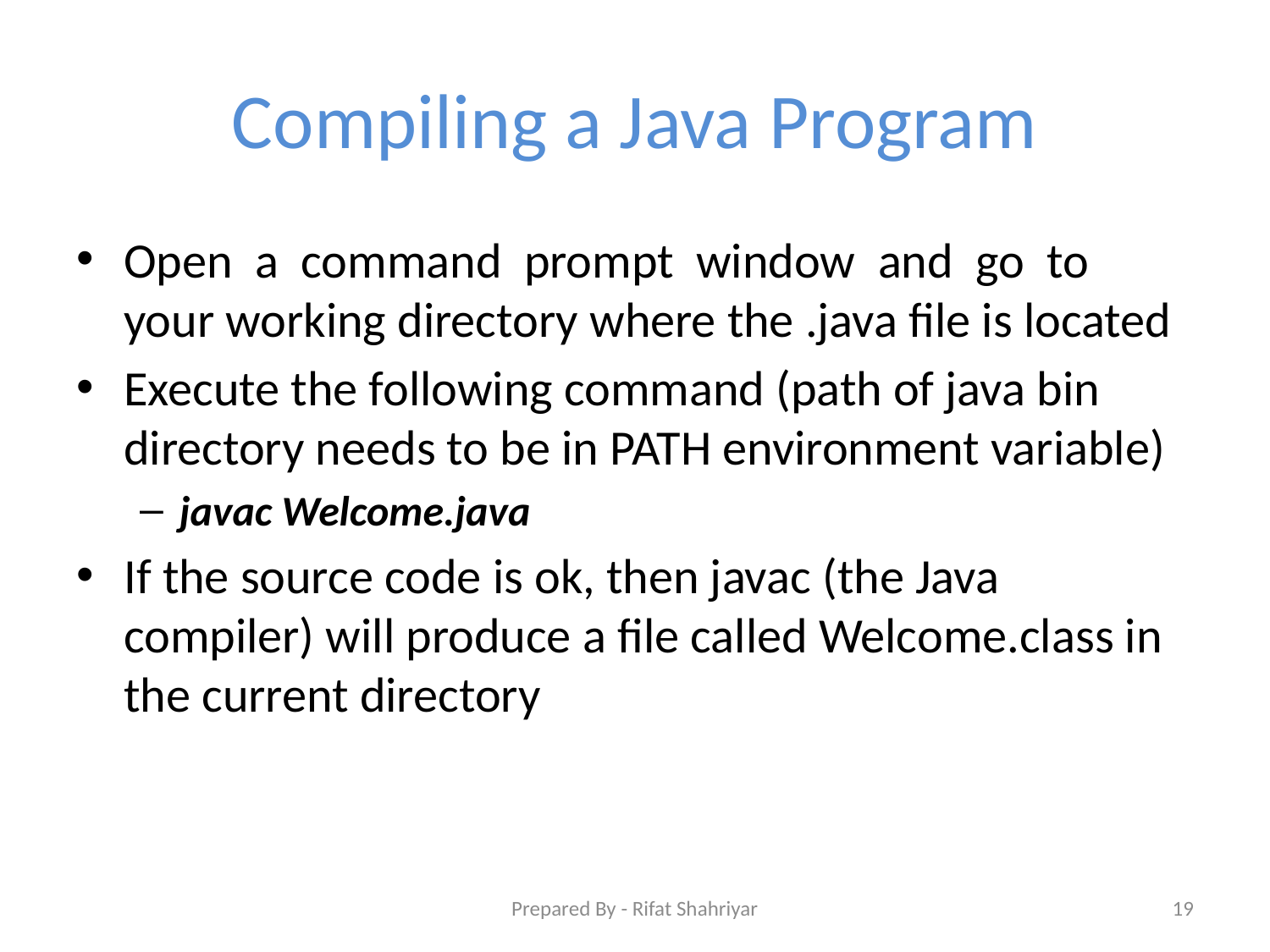

# Compiling a Java Program
Open  a  command  prompt  window  and  go  to  your working directory where the .java file is located
Execute the following command (path of java bin directory needs to be in PATH environment variable)
javac Welcome.java
If the source code is ok, then javac (the Java compiler) will produce a file called Welcome.class in the current directory

Prepared By - Rifat Shahriyar
19